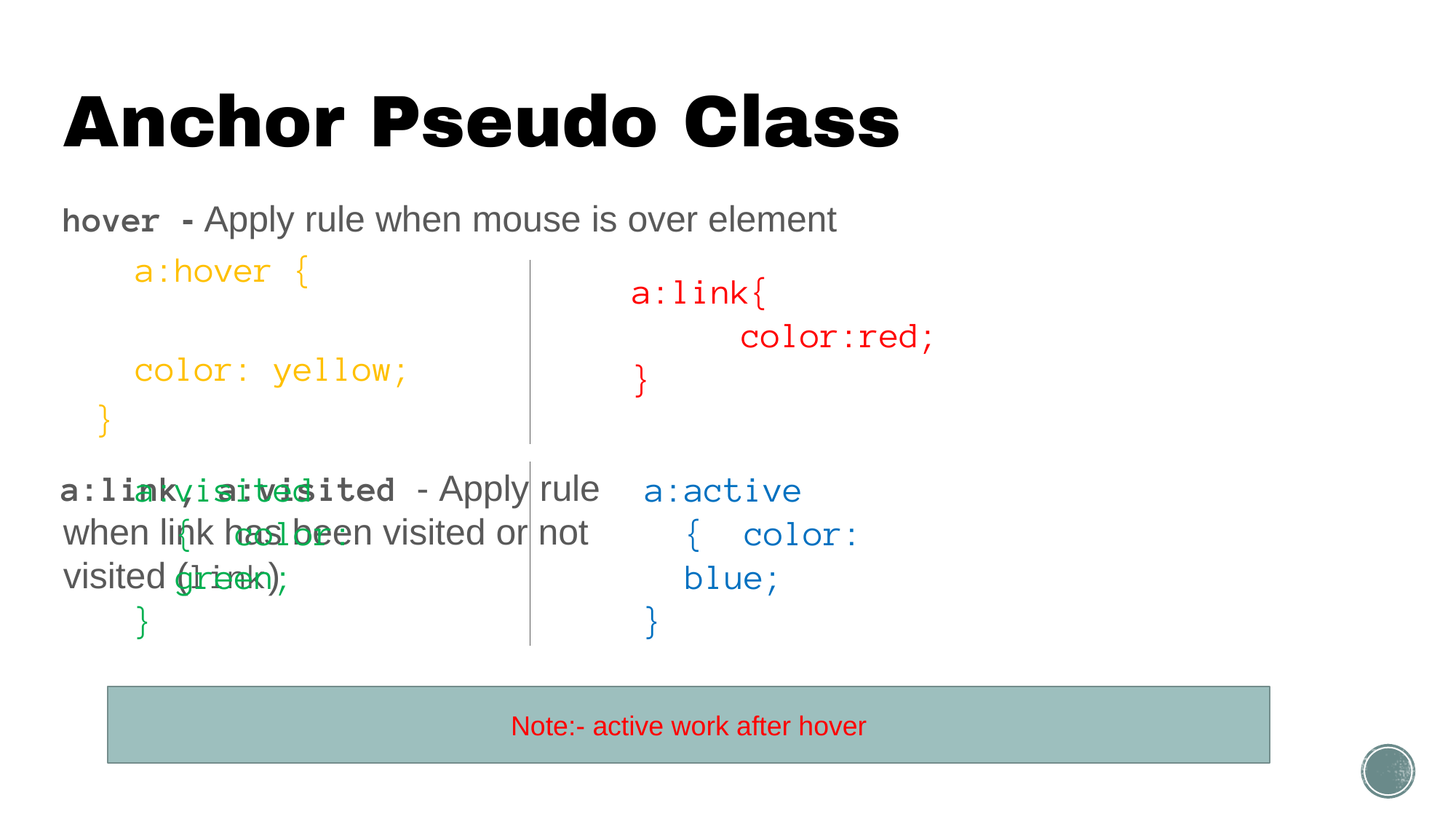

# Anchor Pseudo Class
hover - Apply rule when mouse is over element
a:hover {
color: yellow;
}
a:link, a:visited - Apply rule when link has been visited or not visited (link)

a:link{
	color:red;
}

a:visited {  color: green;
}
a:active {  color: blue;
}
Note:- active work after hover